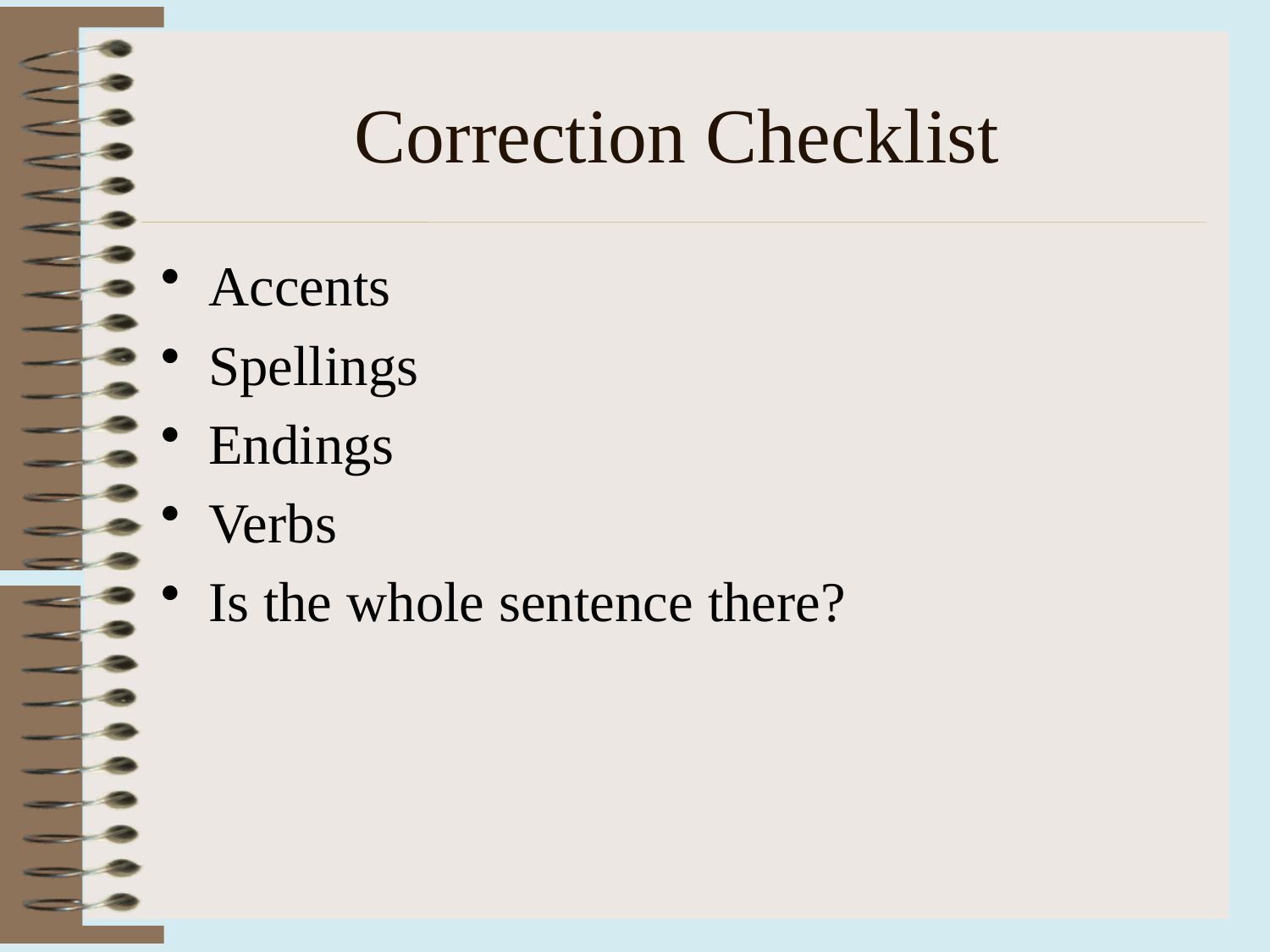

# Correction Checklist
Accents
Spellings
Endings
Verbs
Is the whole sentence there?